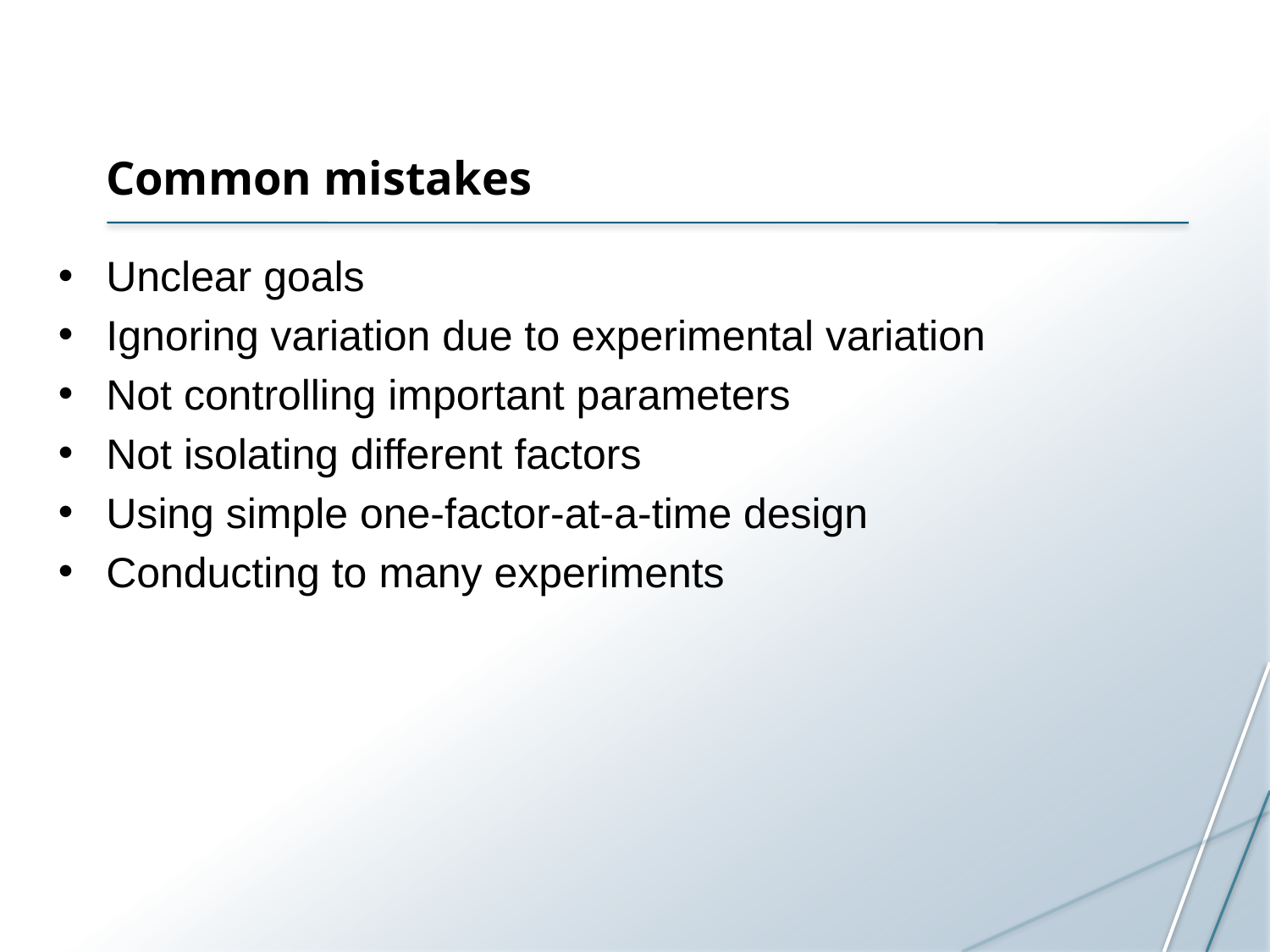

# Common mistakes
Unclear goals
Ignoring variation due to experimental variation
Not controlling important parameters
Not isolating different factors
Using simple one-factor-at-a-time design
Conducting to many experiments